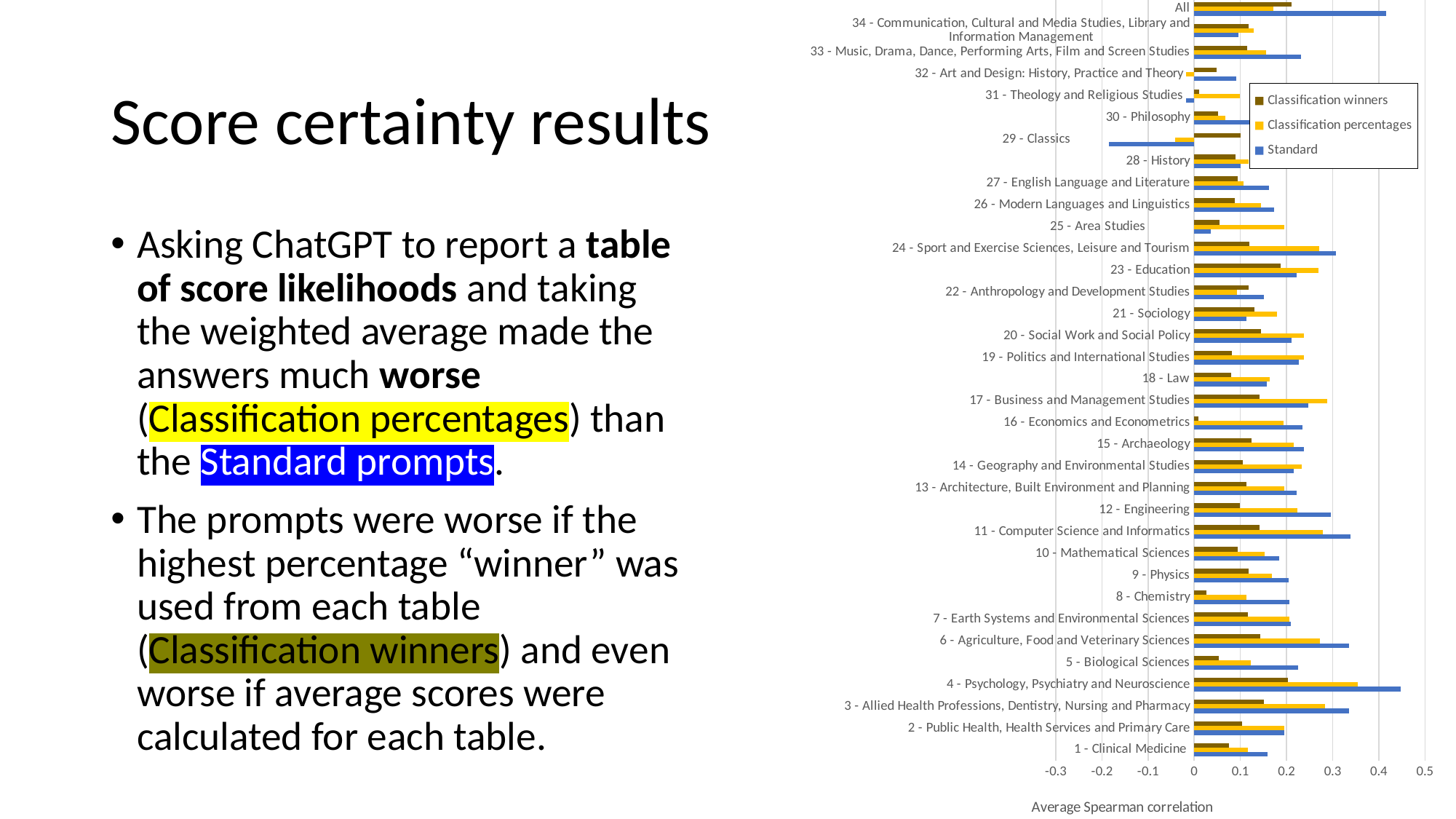

### Chart

| Category | Standard | Classification percentages | Classification winners |
|---|---|---|---|
| 1 - Clinical Medicine  | 0.1587788862936594 | 0.1157247959330663 | 0.07464644572603926 |
| 2 - Public Health, Health Services and Primary Care | 0.19582847289859437 | 0.19586127717762866 | 0.10327786589423799 |
| 3 - Allied Health Professions, Dentistry, Nursing and Pharmacy | 0.33625267421798105 | 0.2837416377322003 | 0.15045441912033508 |
| 4 - Psychology, Psychiatry and Neuroscience | 0.44822193373041996 | 0.3545624250267146 | 0.20342059836967363 |
| 5 - Biological Sciences | 0.2251926309891228 | 0.12242430316764367 | 0.05329339055407892 |
| 6 - Agriculture, Food and Veterinary Sciences | 0.3356000454576944 | 0.2732397658842171 | 0.14375346830296018 |
| 7 - Earth Systems and Environmental Sciences | 0.20909333179395043 | 0.2055411574951013 | 0.11566005954461052 |
| 8 - Chemistry | 0.2064377429734618 | 0.11335522052460538 | 0.02610103125240846 |
| 9 - Physics | 0.20417840891536596 | 0.16771842349544586 | 0.11779090656343723 |
| 10 - Mathematical Sciences | 0.18384595902025866 | 0.15315463306542887 | 0.09433053811253178 |
| 11 - Computer Science and Informatics | 0.33909919331869764 | 0.2793424073885327 | 0.14199531929171555 |
| 12 - Engineering | 0.29633141107517424 | 0.22299303842251186 | 0.0986960595024008 |
| 13 - Architecture, Built Environment and Planning | 0.2226511155496959 | 0.19563454261841415 | 0.11288618631639315 |
| 14 - Geography and Environmental Studies | 0.21611703553794404 | 0.2336974390848248 | 0.10545657182505878 |
| 15 - Archaeology | 0.23746516171947482 | 0.2155503340268763 | 0.12449882096173194 |
| 16 - Economics and Econometrics | 0.2342467582002195 | 0.19414726383028938 | 0.0085393617740105 |
| 17 - Business and Management Studies | 0.24649294339168476 | 0.2889089845478266 | 0.14173832475160905 |
| 18 - Law | 0.15778692056504065 | 0.16422062557665812 | 0.0800919139073199 |
| 19 - Politics and International Studies | 0.22680187751969139 | 0.237235882579487 | 0.08198137046482737 |
| 20 - Social Work and Social Policy | 0.21091859386878256 | 0.23775646440973375 | 0.1449586873226996 |
| 21 - Sociology | 0.11304914954527572 | 0.1798692362403848 | 0.12992527859581554 |
| 22 - Anthropology and Development Studies | 0.15048131493765823 | 0.09281989268642746 | 0.11791973059079651 |
| 23 - Education | 0.22161257085892755 | 0.26957151262575413 | 0.18704884970843014 |
| 24 - Sport and Exercise Sciences, Leisure and Tourism | 0.3069887892361592 | 0.27126880021568833 | 0.11944495788744211 |
| 25 - Area Studies              | 0.03523998127769432 | 0.19524763240553106 | 0.055546420925246975 |
| 26 - Modern Languages and Linguistics | 0.17290549130434005 | 0.1444012985933555 | 0.08743818691281041 |
| 27 - English Language and Literature | 0.16214083361744852 | 0.10640314703053282 | 0.0937174330726703 |
| 28 - History | 0.10082232221529301 | 0.11813239951483707 | 0.09037365585950088 |
| 29 - Classics                                    | -0.1849213464715685 | -0.04202626347689393 | 0.10026583176505788 |
| 30 - Philosophy | 0.13743718804839117 | 0.06722230352272088 | 0.0511906241001903 |
| 31 - Theology and Religious Studies   | -0.016970598826014562 | 0.09925423612747233 | 0.011157763550132857 |
| 32 - Art and Design: History, Practice and Theory   | 0.09129910033106751 | -0.017265366989987495 | 0.04818545348177397 |
| 33 - Music, Drama, Dance, Performing Arts, Film and Screen Studies | 0.23093902874622352 | 0.15521273076272993 | 0.11447909609771263 |
| 34 - Communication, Cultural and Media Studies, Library and Information Management | 0.0956089795477841 | 0.1296191765308683 | 0.11824221758910632 |
| All | 0.4156302128242701 | 0.1708604357572841 | 0.2112736826901694 |
# Score certainty results
Asking ChatGPT to report a table of score likelihoods and taking the weighted average made the answers much worse (Classification percentages) than the Standard prompts.
The prompts were worse if the highest percentage “winner” was used from each table (Classification winners) and even worse if average scores were calculated for each table.